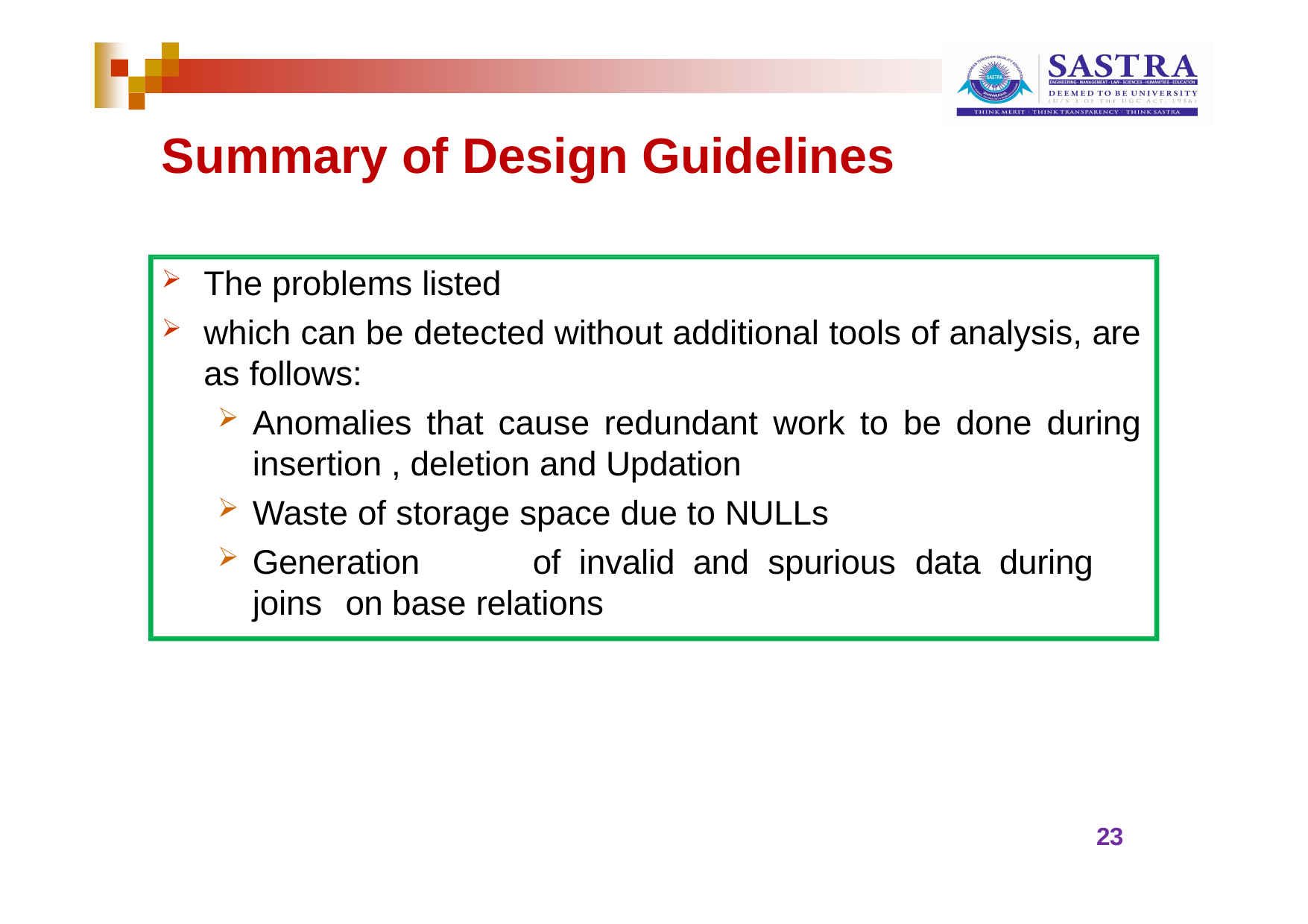

# Summary of Design Guidelines
The problems listed
which can be detected without additional tools of analysis, are as follows:
Anomalies that cause redundant work to be done during insertion , deletion and Updation
Waste of storage space due to NULLs
Generation	of	invalid	and	spurious	data	during	joins	on base relations

23